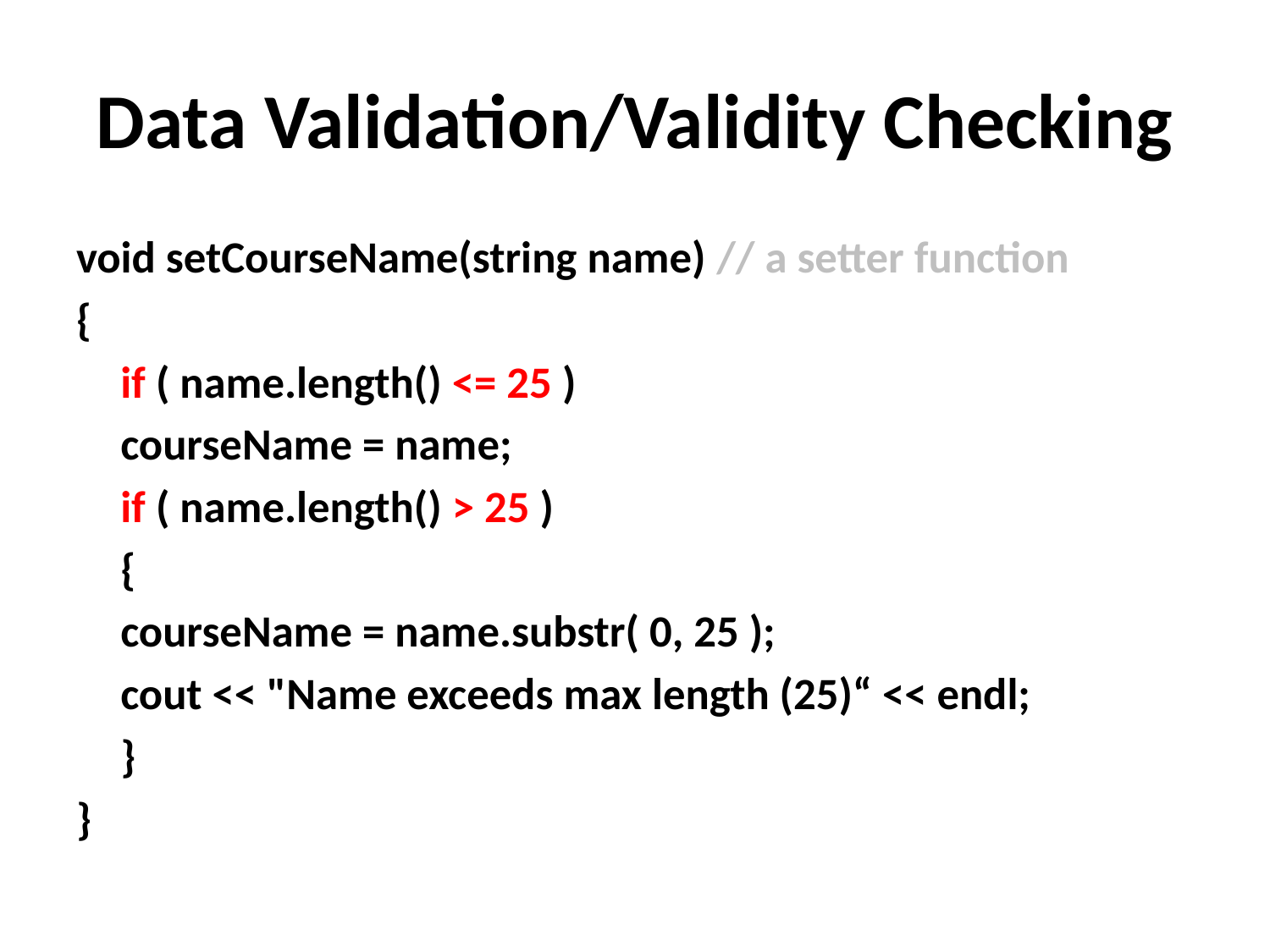

# Data Validation/Validity Checking
void setCourseName(string name) // a setter function
{
	if ( name.length() <= 25 )
		courseName = name;
	if ( name.length() > 25 )
	{
		courseName = name.substr( 0, 25 );
		cout << "Name exceeds max length (25)“ << endl;
	}
}